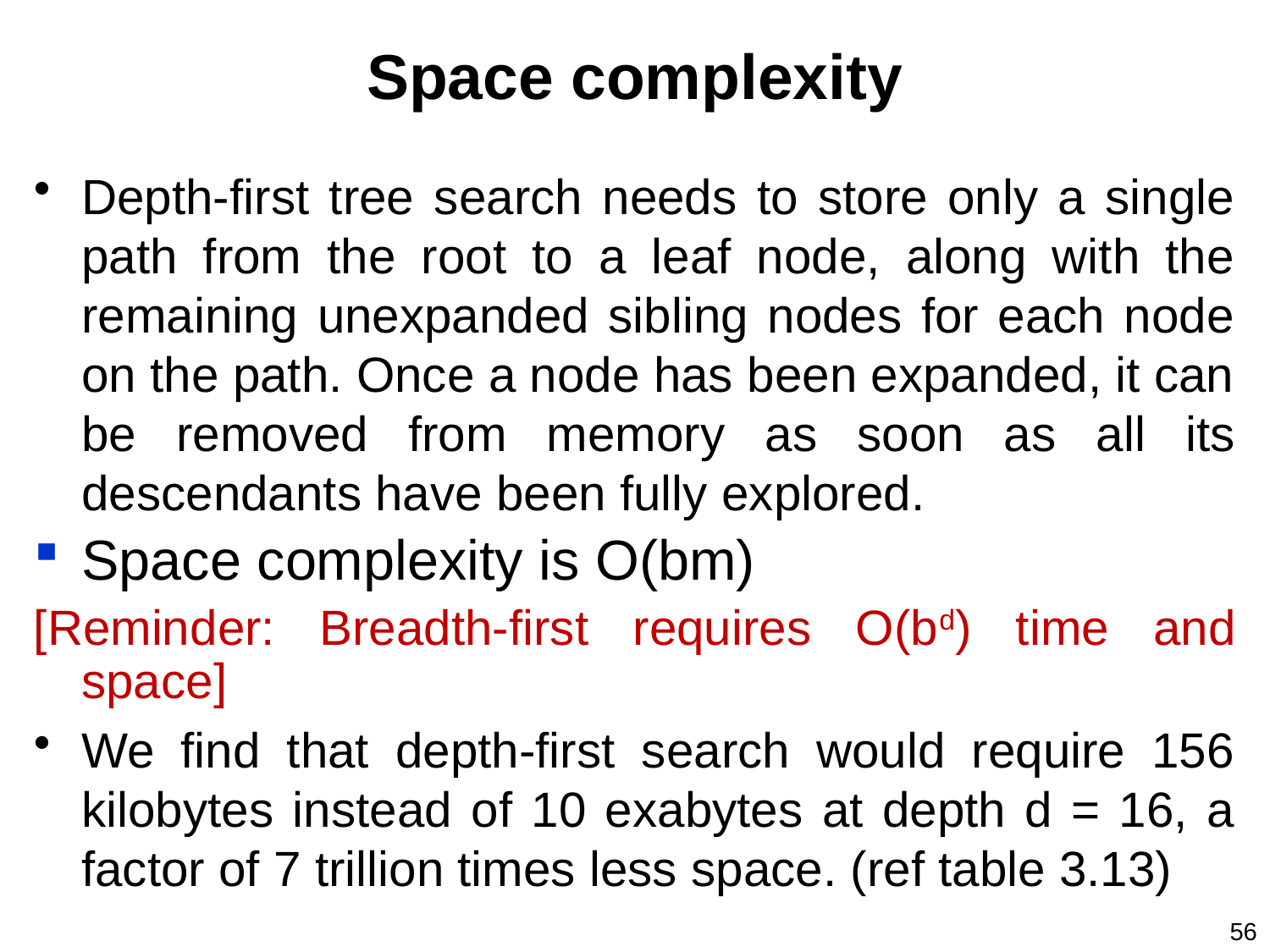

# Space complexity
Depth-first tree search needs to store only a single path from the root to a leaf node, along with the remaining unexpanded sibling nodes for each node on the path. Once a node has been expanded, it can be removed from memory as soon as all its descendants have been fully explored.
Space complexity is O(bm)
[Reminder: Breadth-first requires O(bd) time and space]
We find that depth-first search would require 156 kilobytes instead of 10 exabytes at depth d = 16, a factor of 7 trillion times less space. (ref table 3.13)
56